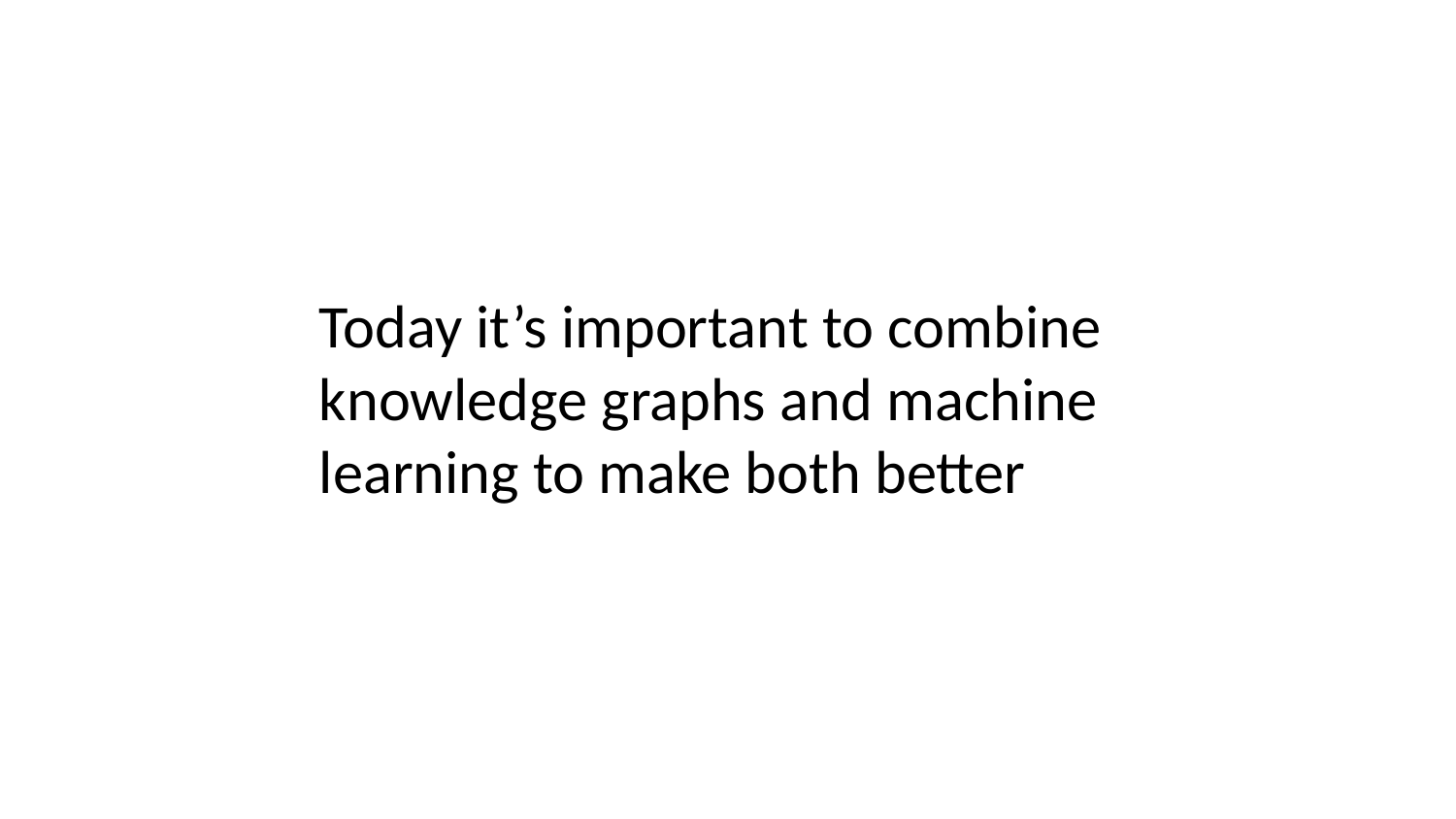

Today it’s important to combine knowledge graphs and machine learning to make both better